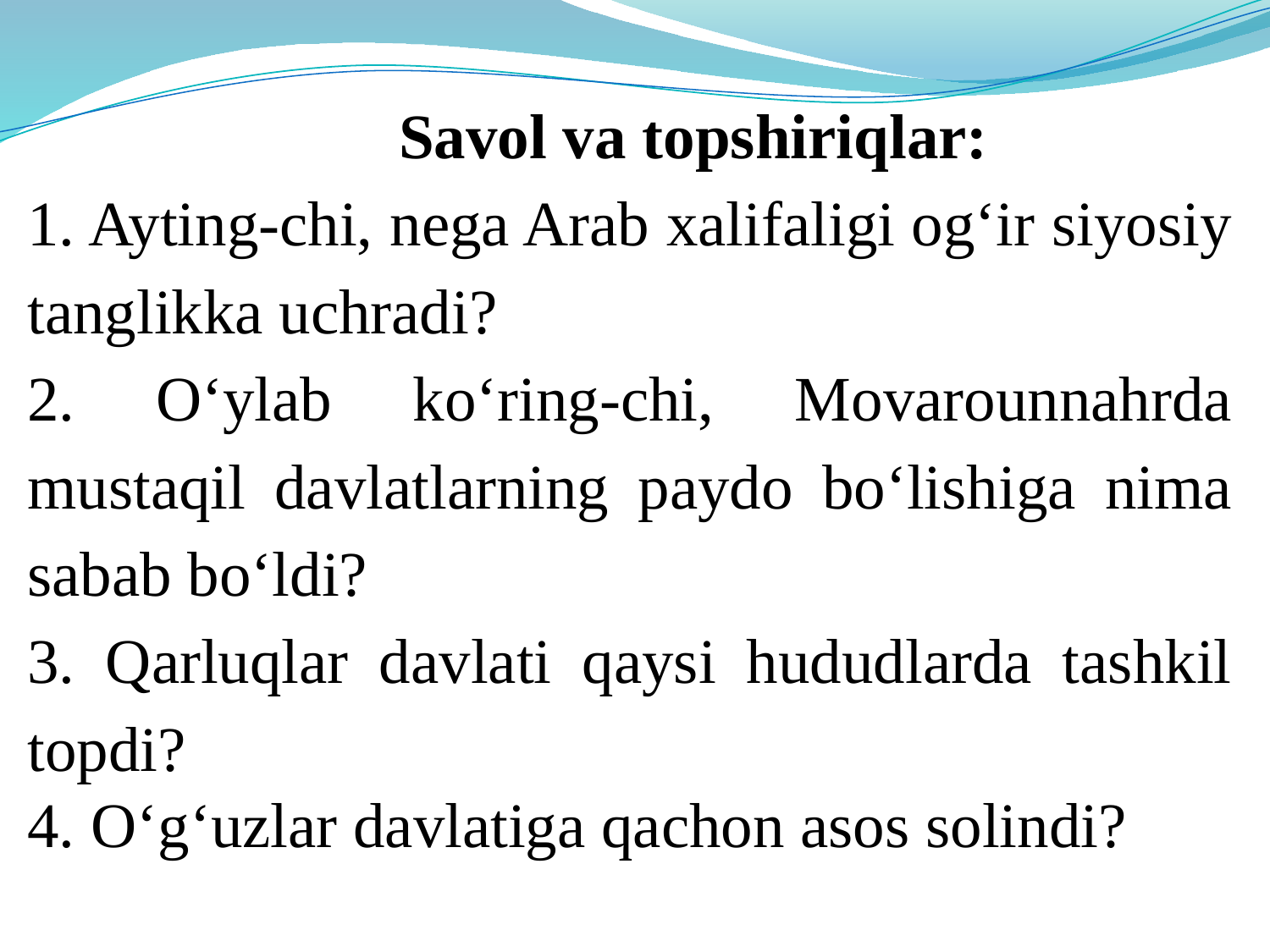

Savol va topshiriqlar:
1. Ayting-chi, nega Arab xalifaligi og‘ir siyosiy tanglikka uchradi?
2. O‘ylab ko‘ring-chi, Movarounnahrda mustaqil davlatlarning paydo bo‘lishiga nima sabab bo‘ldi?
3. Qarluqlar davlati qaysi hududlarda tashkil topdi?
4. O‘g‘uzlar davlatiga qachon asos solindi?